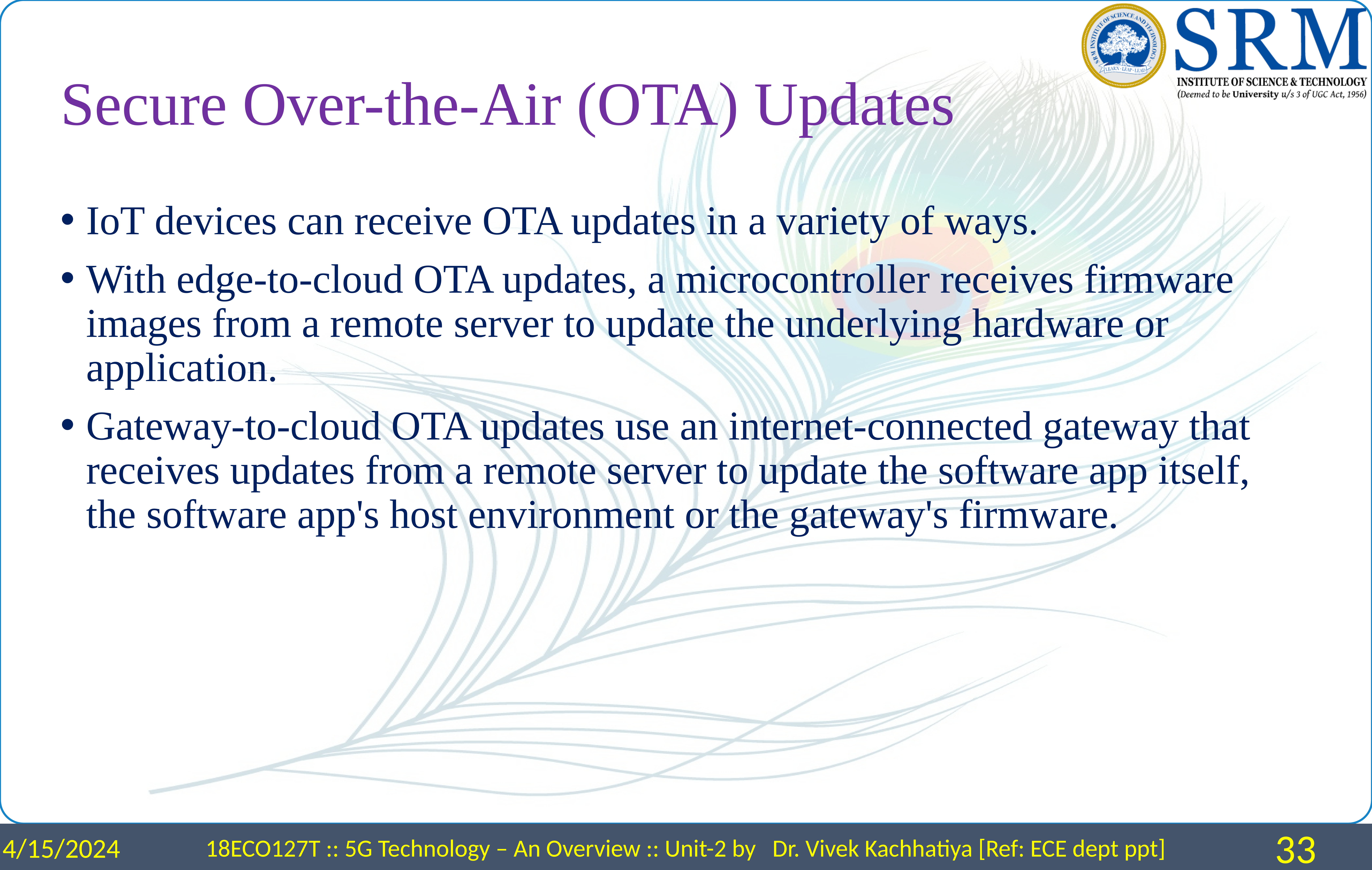

# Secure Over-the-Air (OTA) Updates
IoT devices can receive OTA updates in a variety of ways.
With edge-to-cloud OTA updates, a microcontroller receives firmware images from a remote server to update the underlying hardware or application.
Gateway-to-cloud OTA updates use an internet-connected gateway that receives updates from a remote server to update the software app itself, the software app's host environment or the gateway's firmware.
4/15/2024
18ECO127T :: 5G Technology – An Overview :: Unit-2 by   Dr. Vivek Kachhatiya [Ref: ECE dept ppt]
33